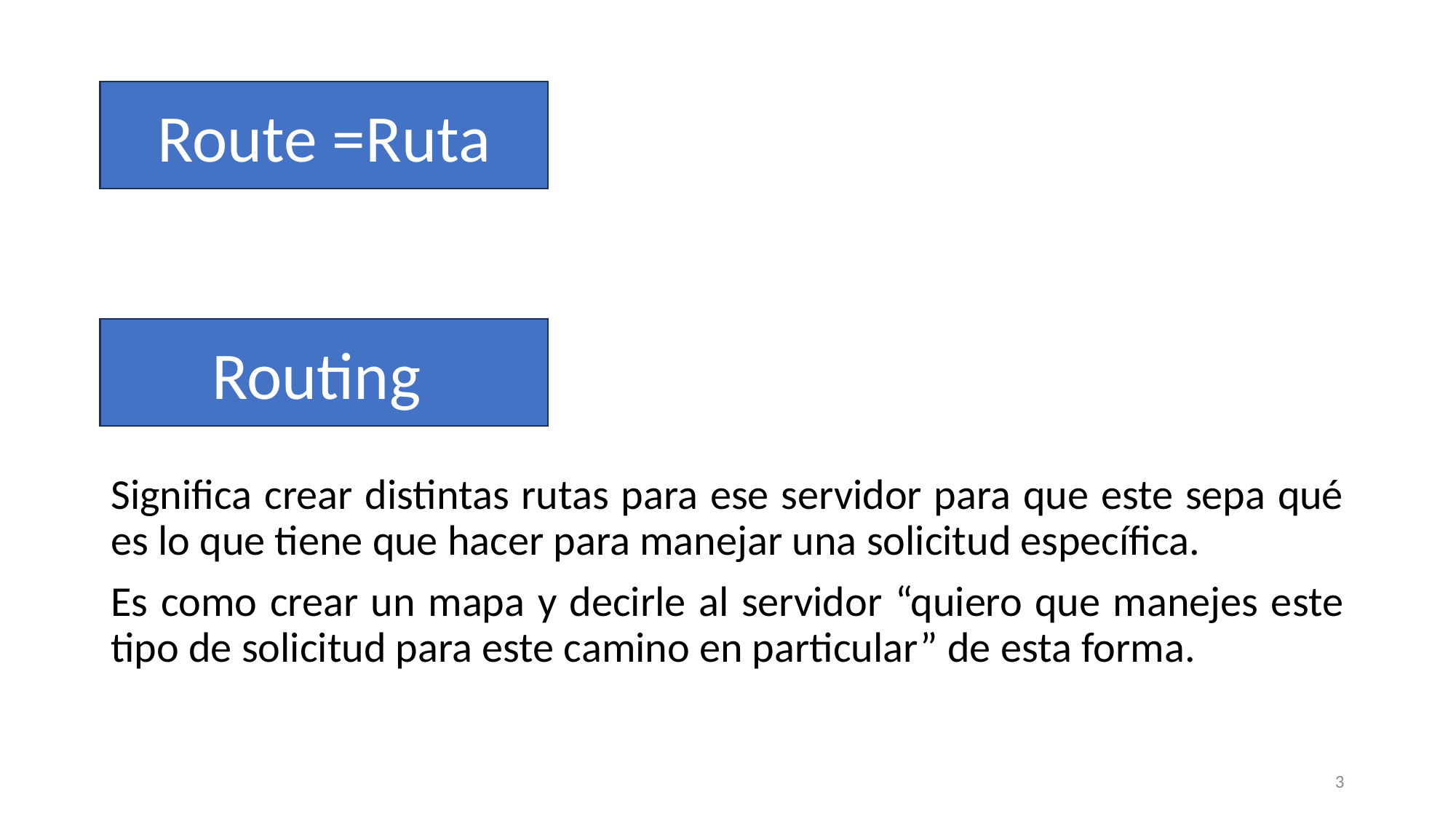

#
Route =Ruta

Significa crear distintas rutas para ese servidor para que este sepa qué es lo que tiene que hacer para manejar una solicitud específica.
Es como crear un mapa y decirle al servidor “quiero que manejes este tipo de solicitud para este camino en particular” de esta forma.

Routing
3